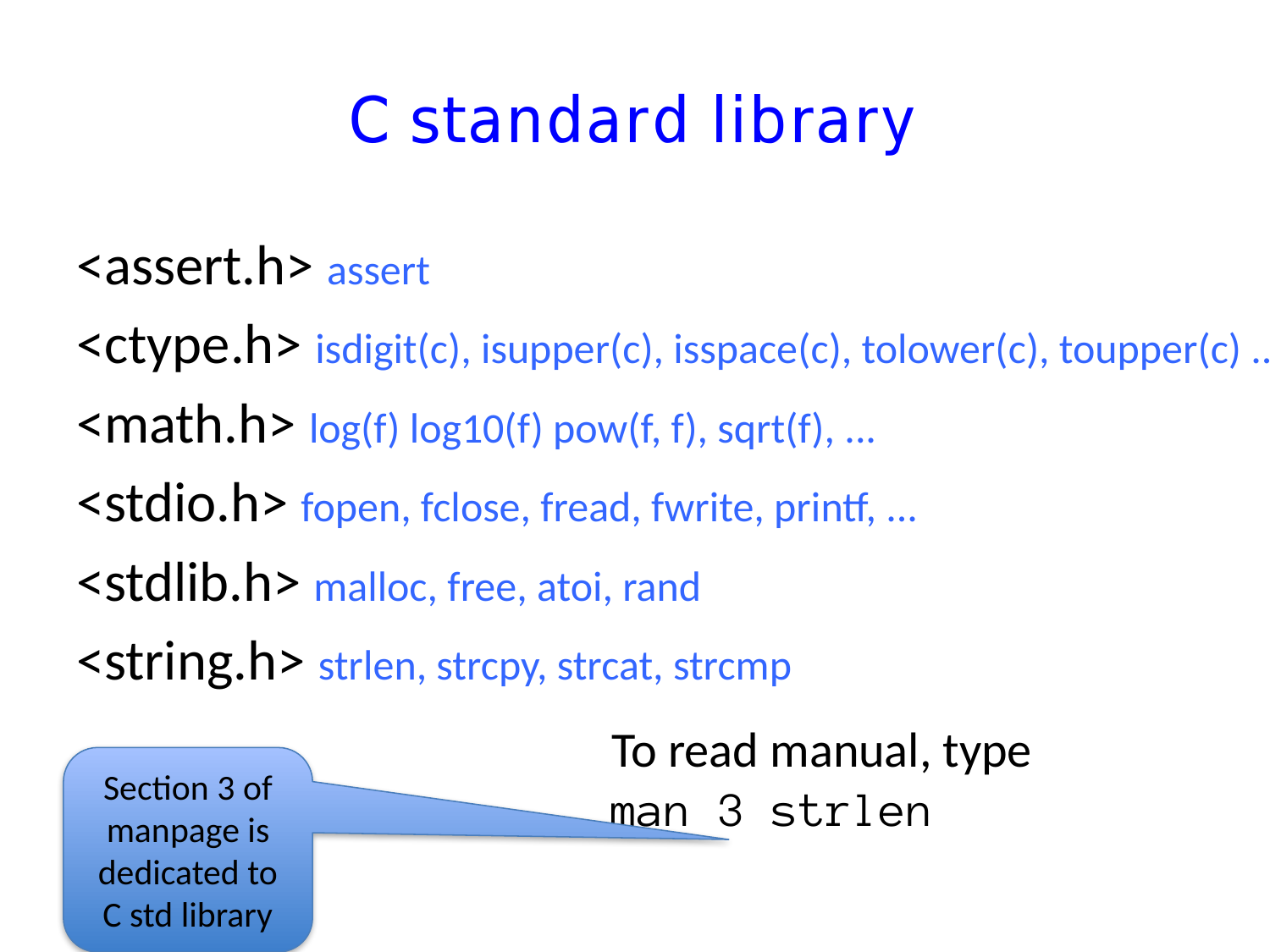

# C standard library
<assert.h> assert
<ctype.h> isdigit(c), isupper(c), isspace(c), tolower(c), toupper(c) ...
<math.h> log(f) log10(f) pow(f, f), sqrt(f), ...
<stdio.h> fopen, fclose, fread, fwrite, printf, ...
<stdlib.h> malloc, free, atoi, rand
<string.h> strlen, strcpy, strcat, strcmp
To read manual, type
man 3 strlen
Section 3 of manpage is dedicated to C std library